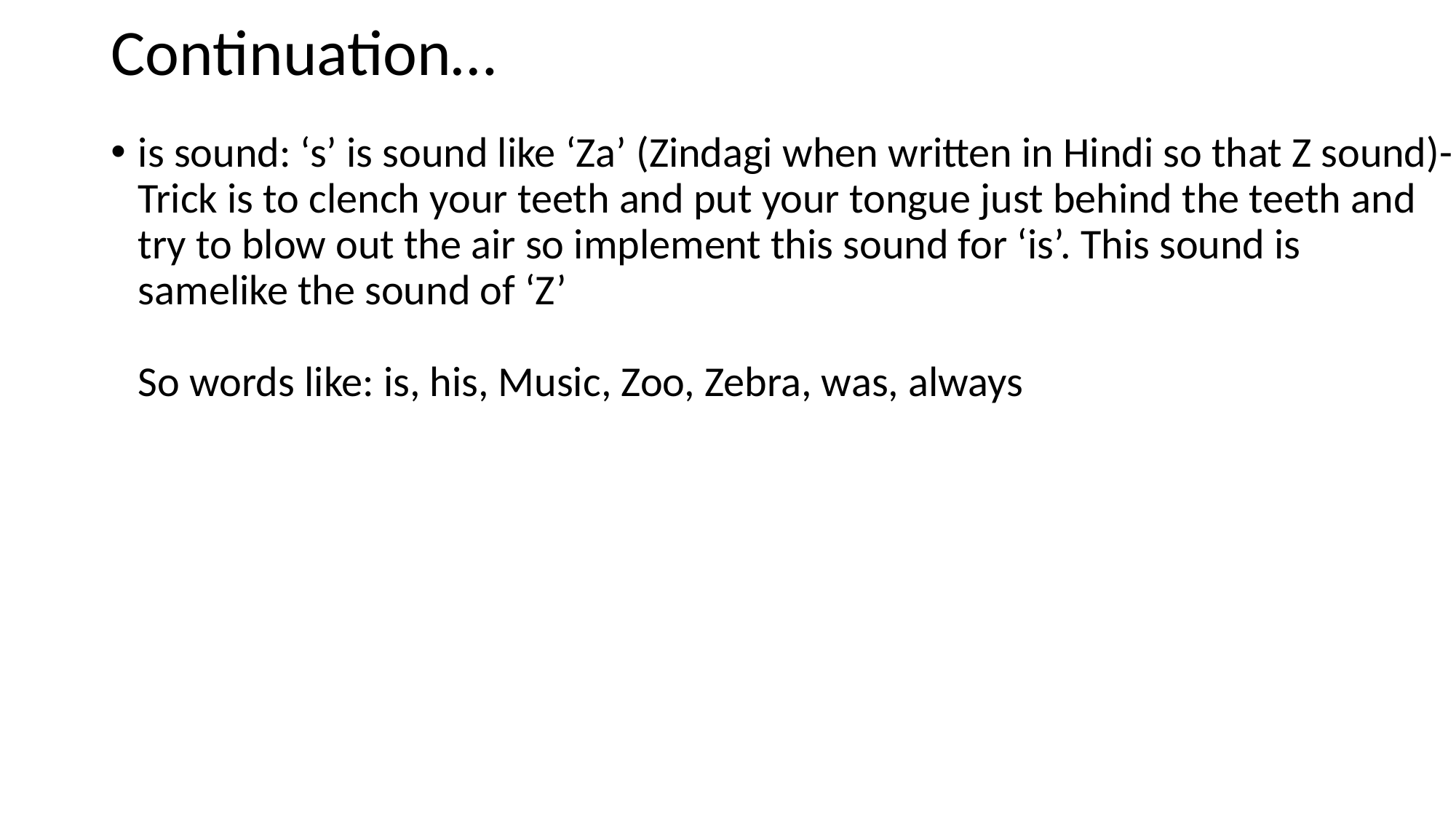

# Continuation…
is sound: ‘s’ is sound like ‘Za’ (Zindagi when written in Hindi so that Z sound)- Trick is to clench your teeth and put your tongue just behind the teeth and try to blow out the air so implement this sound for ‘is’. This sound is samelike the sound of ‘Z’
So words like: is, his, Music, Zoo, Zebra, was, always